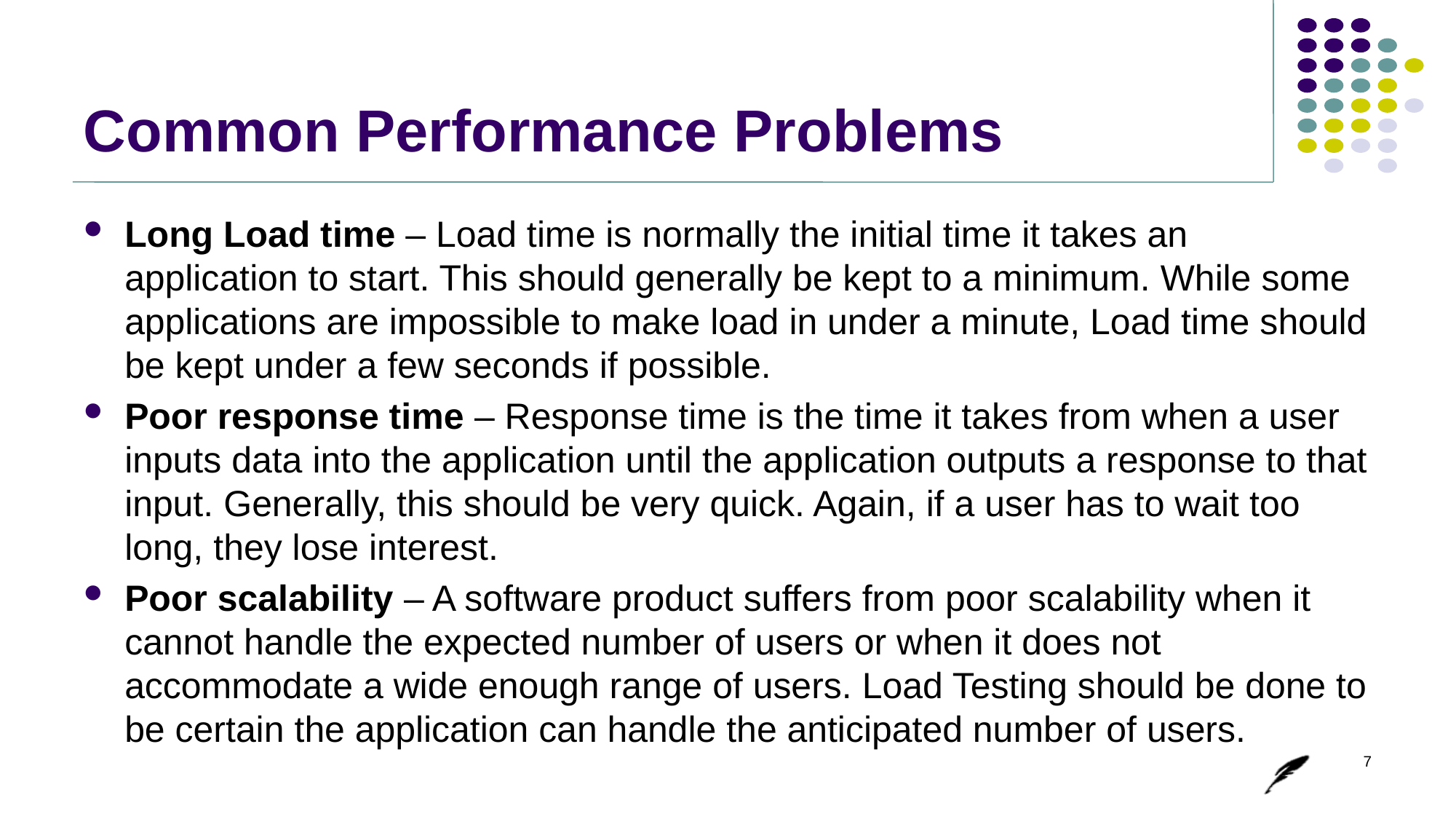

# Common Performance Problems
Long Load time – Load time is normally the initial time it takes an application to start. This should generally be kept to a minimum. While some applications are impossible to make load in under a minute, Load time should be kept under a few seconds if possible.
Poor response time – Response time is the time it takes from when a user inputs data into the application until the application outputs a response to that input. Generally, this should be very quick. Again, if a user has to wait too long, they lose interest.
Poor scalability – A software product suffers from poor scalability when it cannot handle the expected number of users or when it does not accommodate a wide enough range of users. Load Testing should be done to be certain the application can handle the anticipated number of users.
7